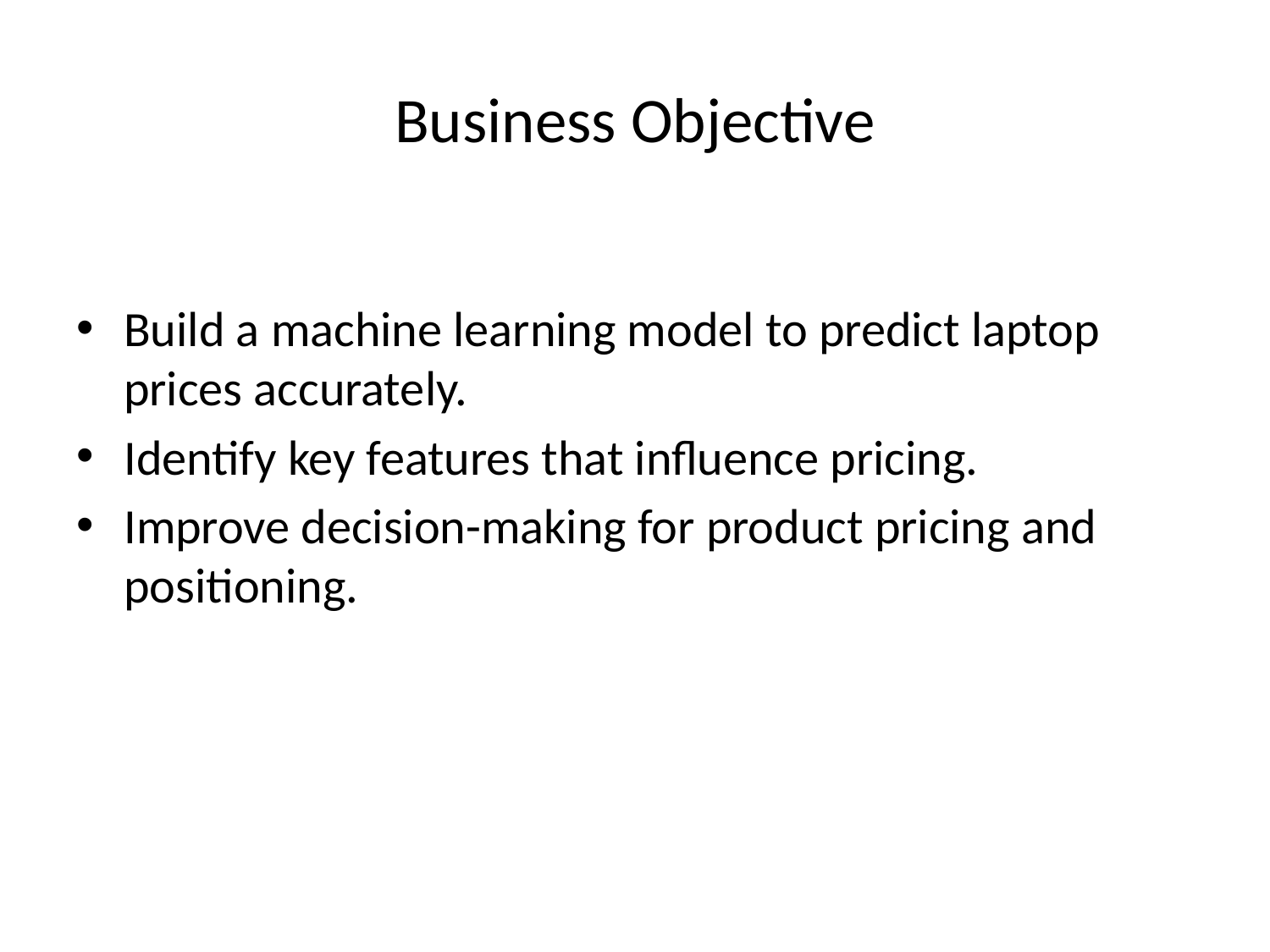

# Business Objective

Build a machine learning model to predict laptop prices accurately.
Identify key features that influence pricing.
Improve decision-making for product pricing and positioning.